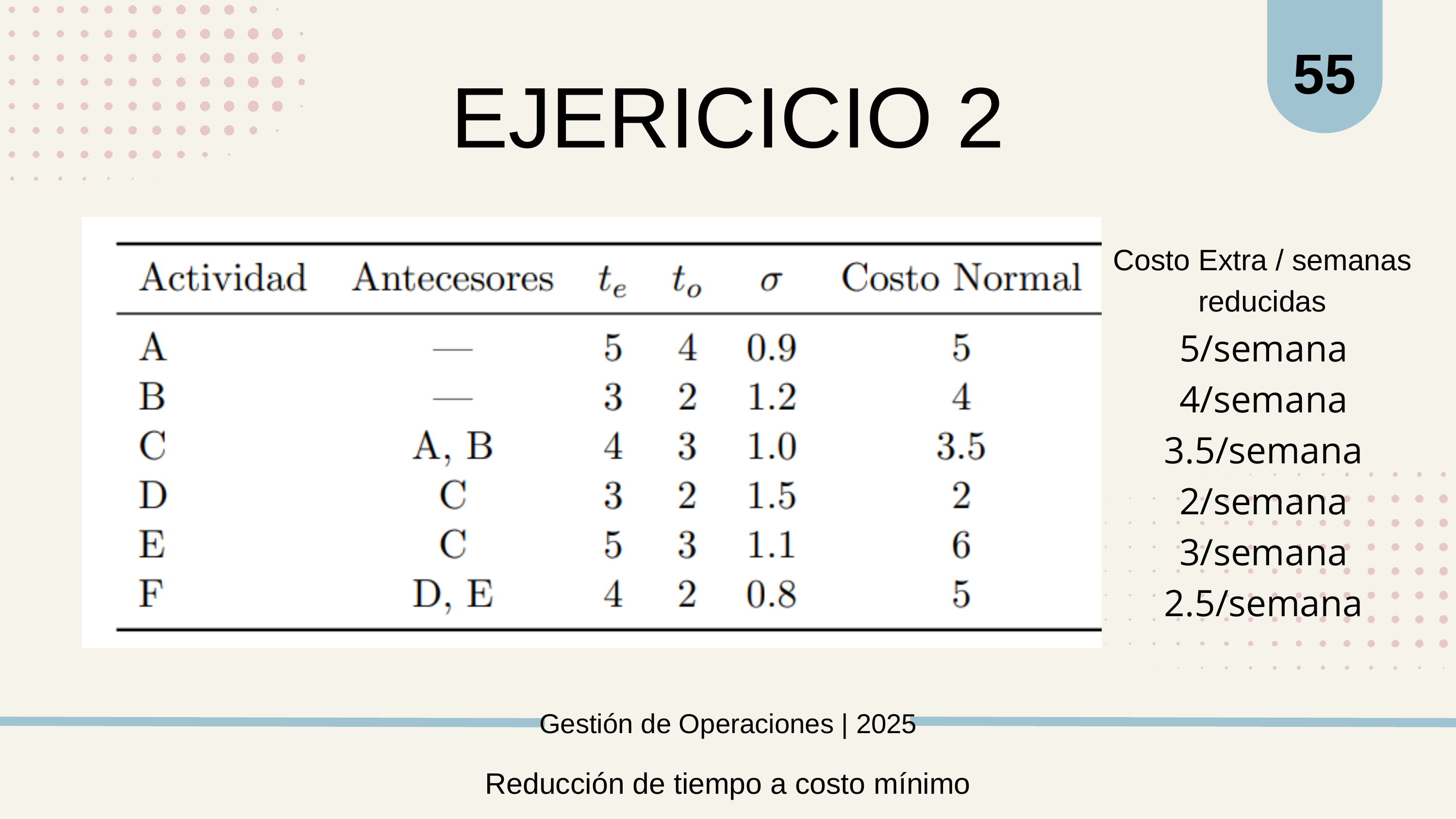

55

EJERICICIO 2

Costo Extra / semanas reducidas
5/semana
4/semana
3.5/semana
2/semana
3/semana
2.5/semana

Gestión de Operaciones | 2025

Reducción de tiempo a costo mínimo